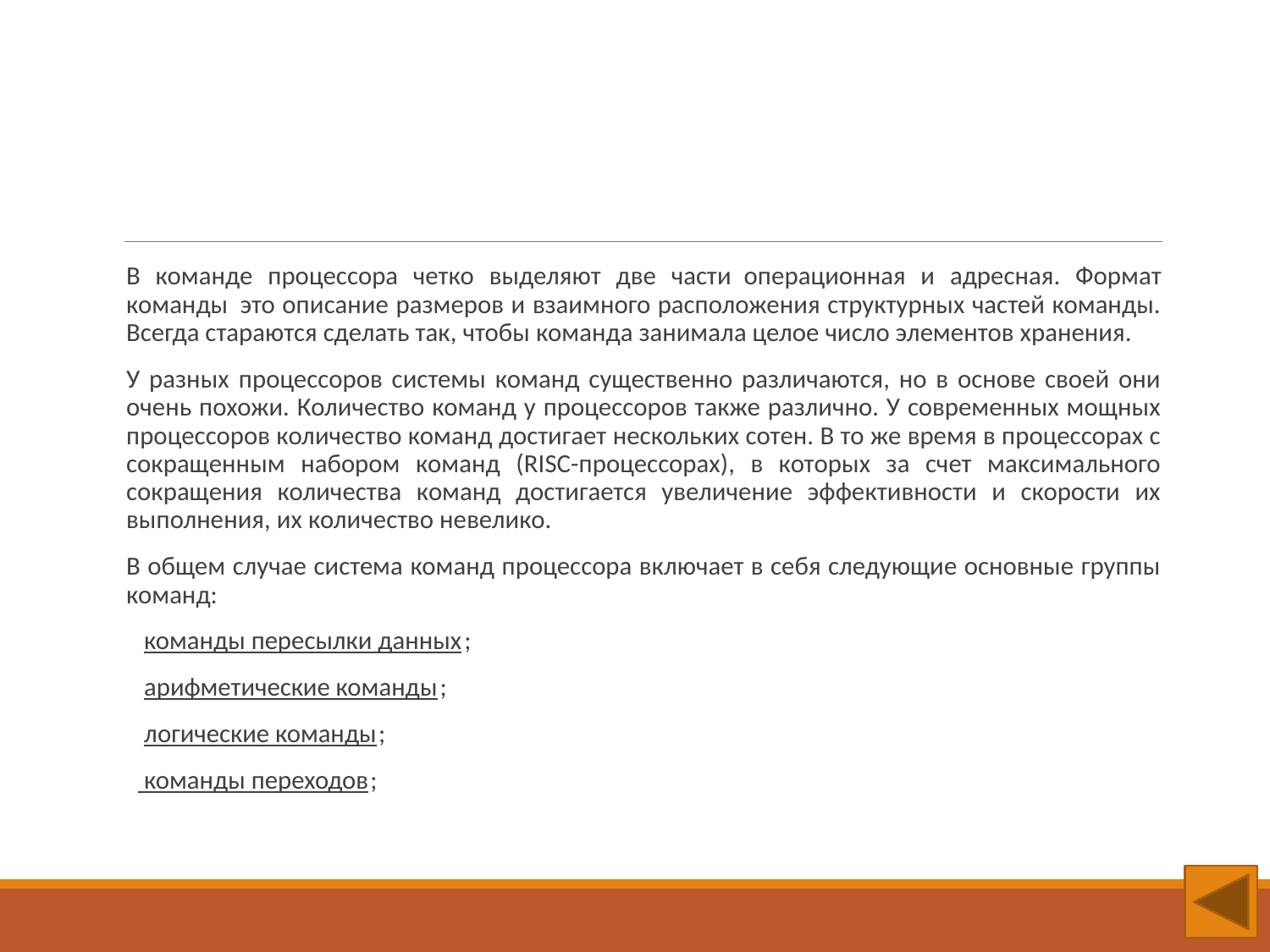

#
В команде процессора четко выделяют две части  операционная и адресная. Формат команды  это описание размеров и взаимного расположения структурных частей команды. Всегда стараются сделать так, чтобы команда занимала целое число элементов хранения.
У разных процессоров системы команд существенно различаются, но в основе своей они очень похожи. Количество команд у процессоров также различно. У современных мощных процессоров количество команд достигает нескольких сотен. В то же время в процессорах с сокращенным набором команд (RISC-процессорах), в которых за счет максимального сокращения количества команд достигается увеличение эффективности и скорости их выполнения, их количество невелико.
В общем случае система команд процессора включает в себя следующие основные группы команд:
   команды пересылки данных;
   арифметические команды;
   логические команды;
   команды переходов;